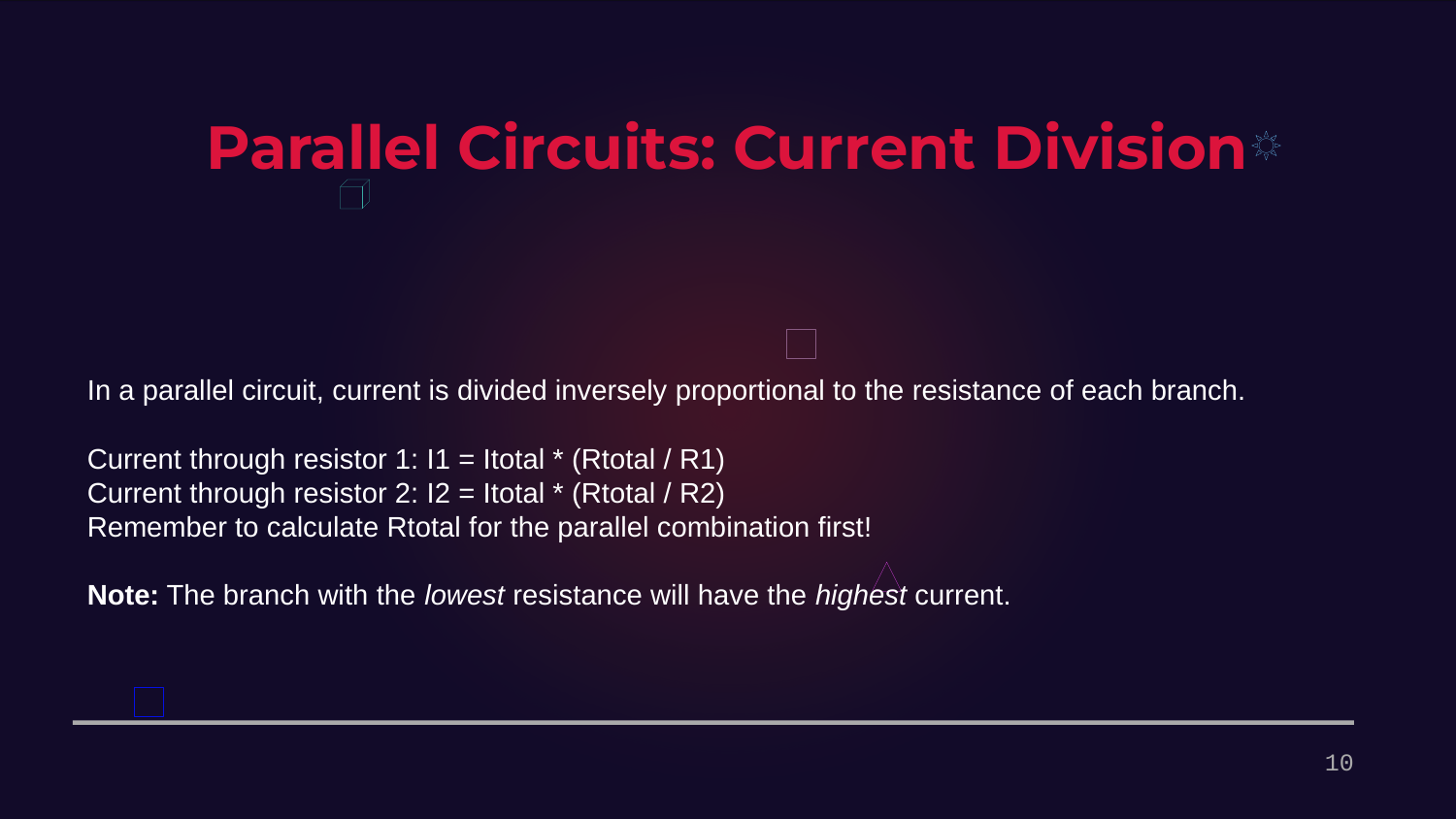

Parallel Circuits: Current Division

In a parallel circuit, current is divided inversely proportional to the resistance of each branch.

Current through resistor 1: I1 = Itotal * (Rtotal / R1)
Current through resistor 2: I2 = Itotal * (Rtotal / R2)
Remember to calculate Rtotal for the parallel combination first!

Note: The branch with the lowest resistance will have the highest current.

10